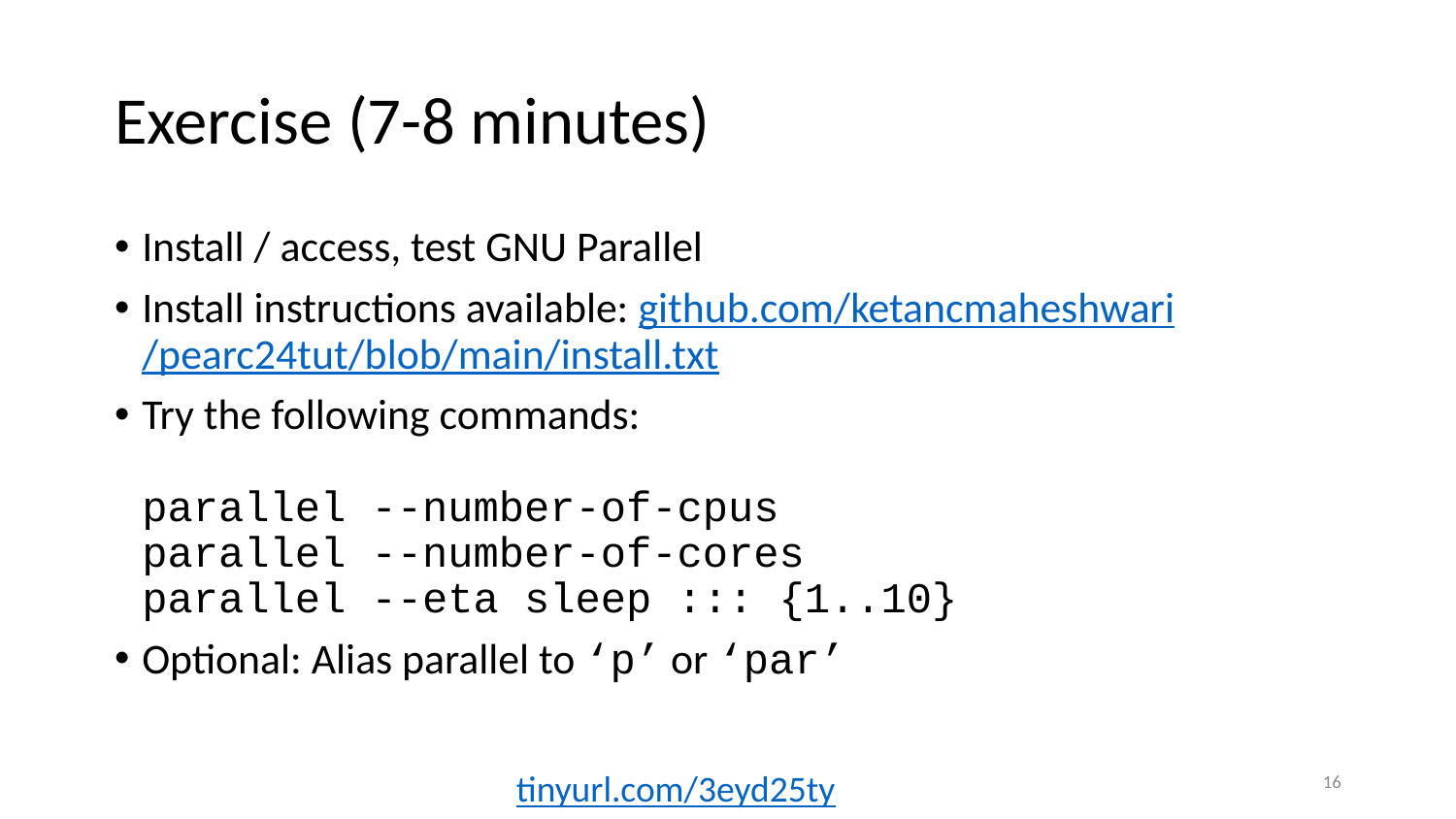

# Exercise (7-8 minutes)
Install / access, test GNU Parallel
Install instructions available: github.com/ketancmaheshwari/pearc24tut/blob/main/install.txt
Try the following commands:
parallel --number-of-cpus
parallel --number-of-cores
parallel --eta sleep ::: {1..10}
Optional: Alias parallel to ‘p’ or ‘par’
tinyurl.com/3eyd25ty
16